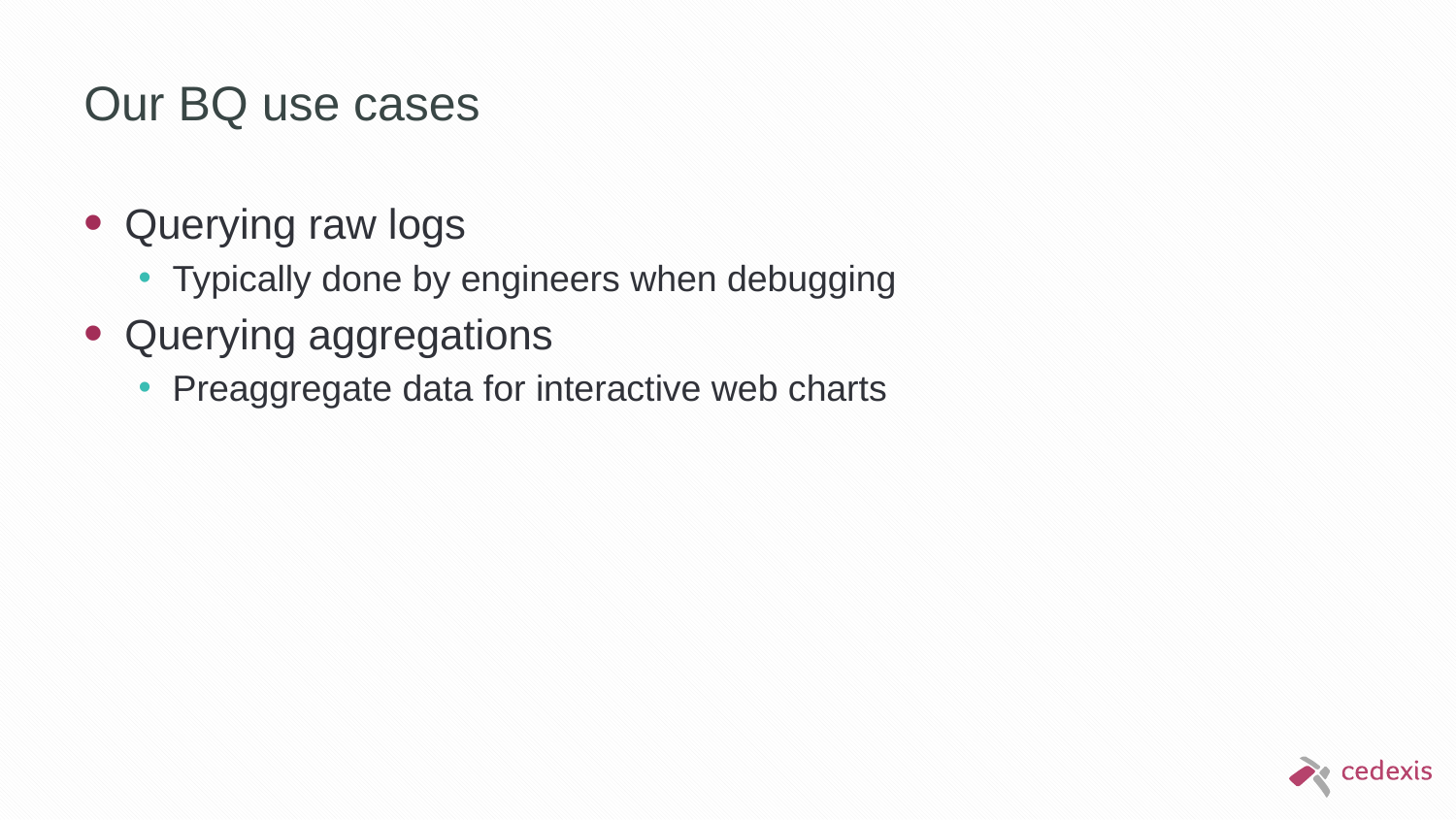

# Our BQ use cases
Querying raw logs
Typically done by engineers when debugging
Querying aggregations
Preaggregate data for interactive web charts